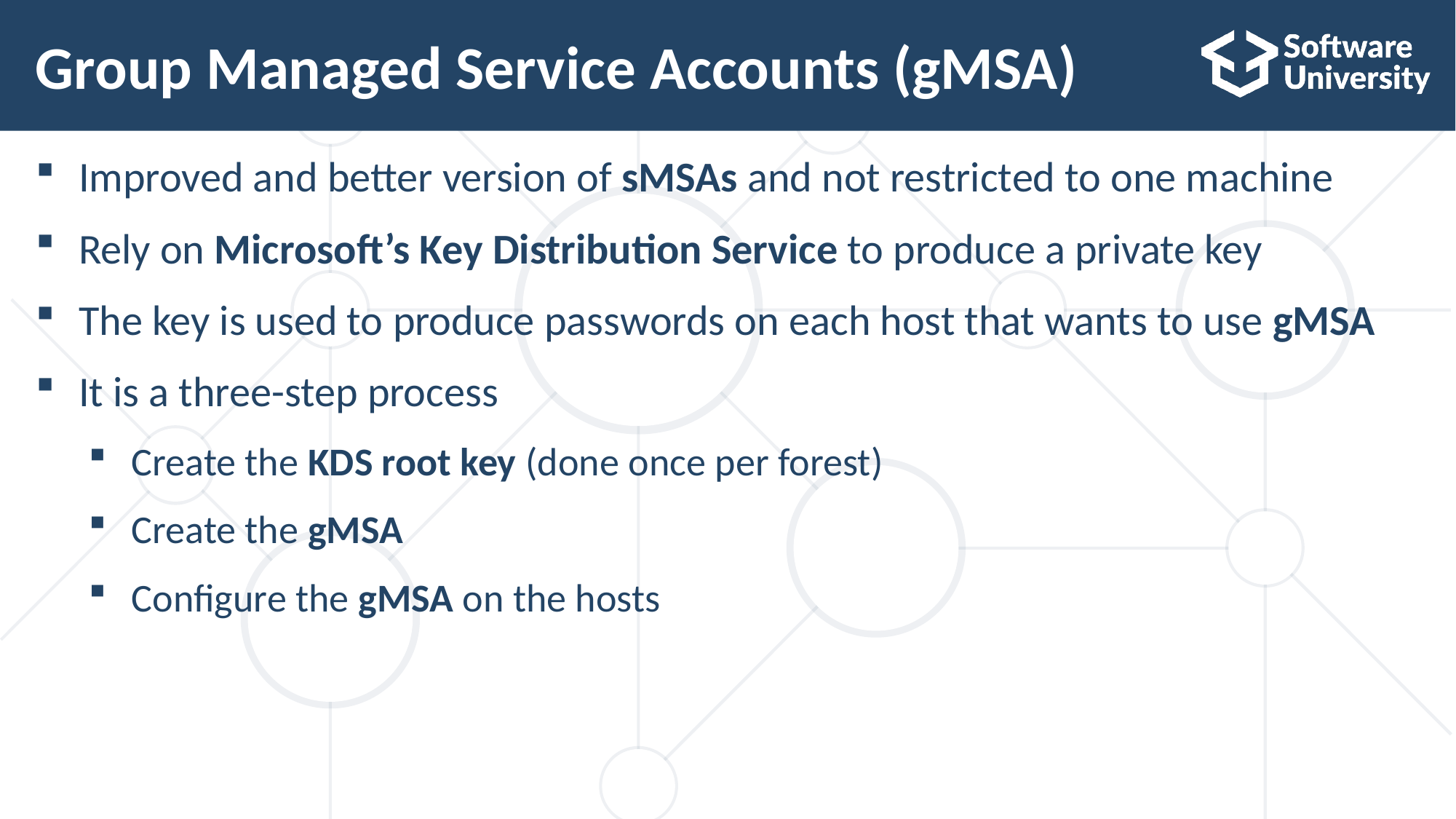

# Group Managed Service Accounts (gMSA)
Improved and better version of sMSAs and not restricted to one machine
Rely on Microsoft’s Key Distribution Service to produce a private key
The key is used to produce passwords on each host that wants to use gMSA
It is a three-step process
Create the KDS root key (done once per forest)
Create the gMSA
Configure the gMSA on the hosts